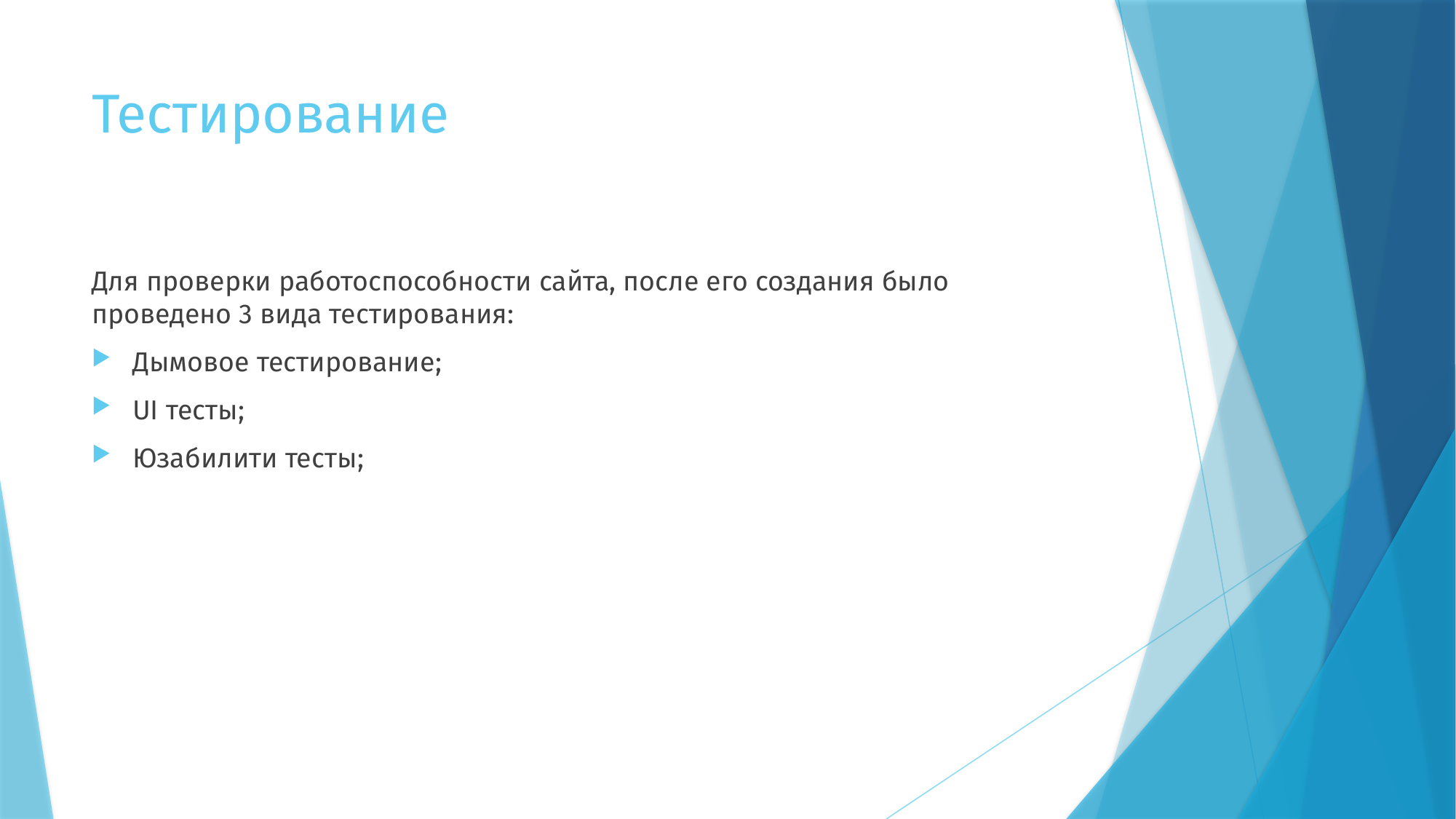

# Тестирование
Для проверки работоспособности сайта, после его создания было проведено 3 вида тестирования:
Дымовое тестирование;
UI тесты;
Юзабилити тесты;